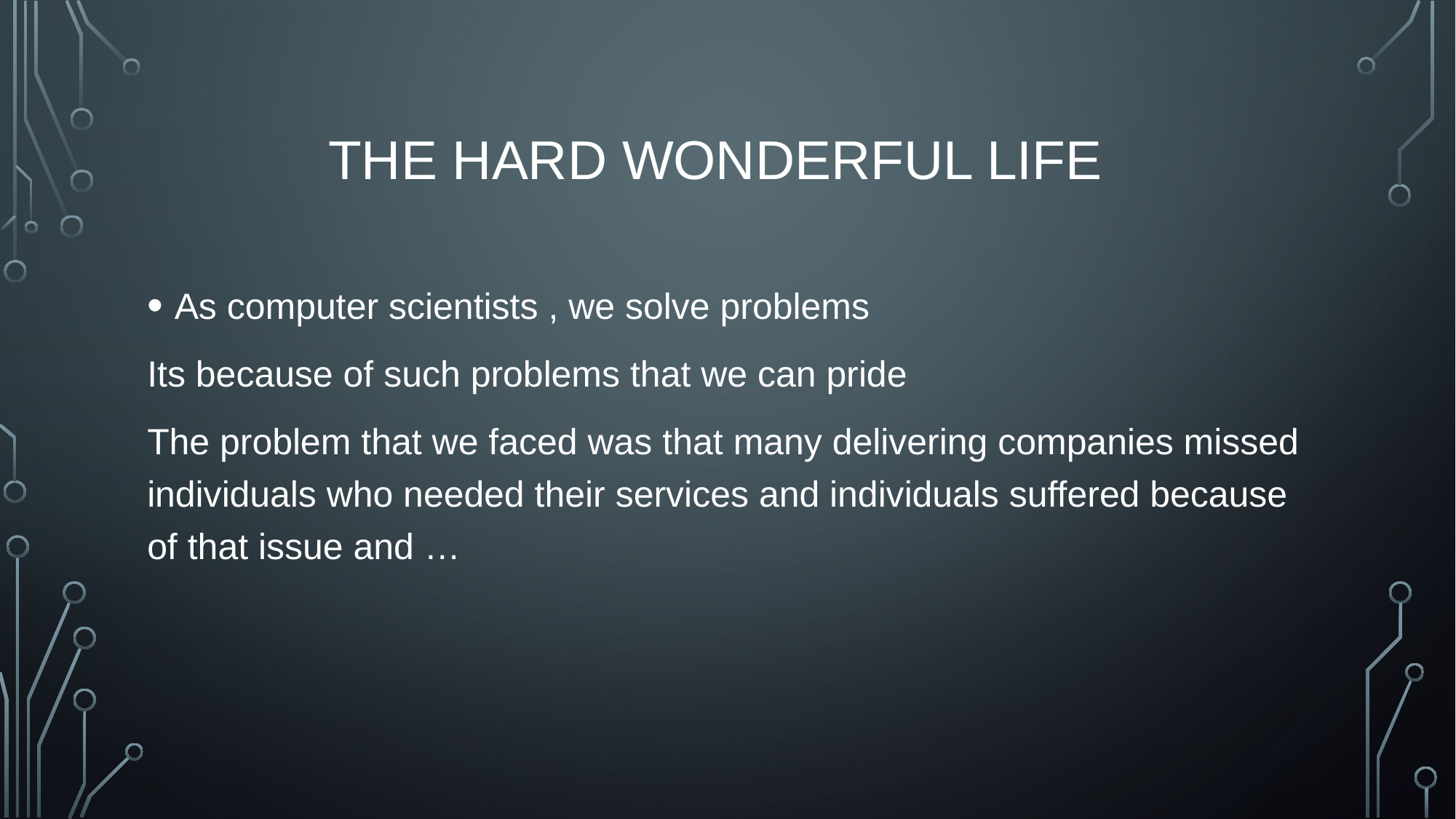

# the hard wonderful life
As computer scientists , we solve problems
Its because of such problems that we can pride
The problem that we faced was that many delivering companies missed individuals who needed their services and individuals suffered because of that issue and …